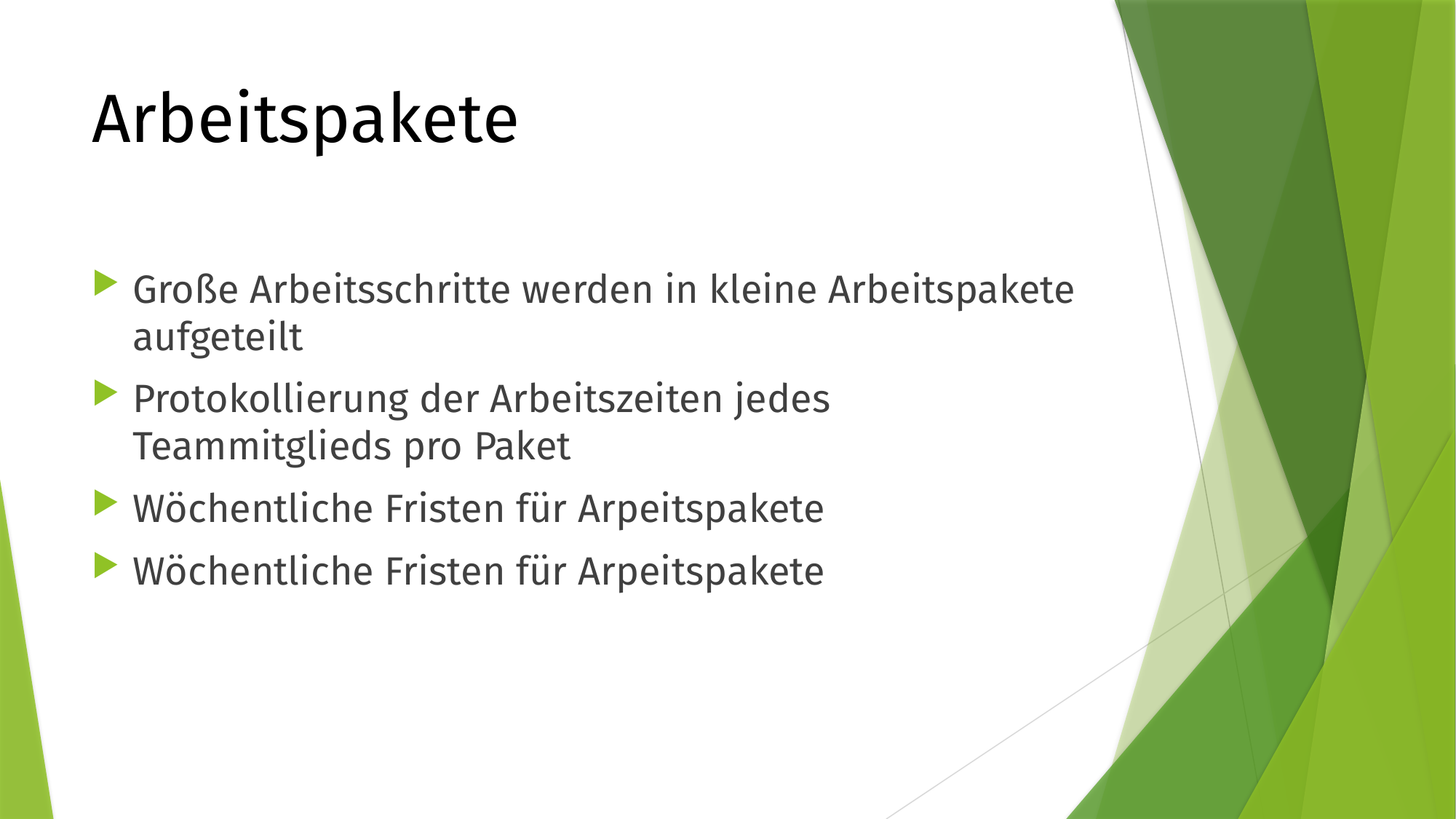

# Arbeitspakete
Große Arbeitsschritte werden in kleine Arbeitspakete aufgeteilt
Protokollierung der Arbeitszeiten jedes Teammitglieds pro Paket
Wöchentliche Fristen für Arpeitspakete
Wöchentliche Fristen für Arpeitspakete